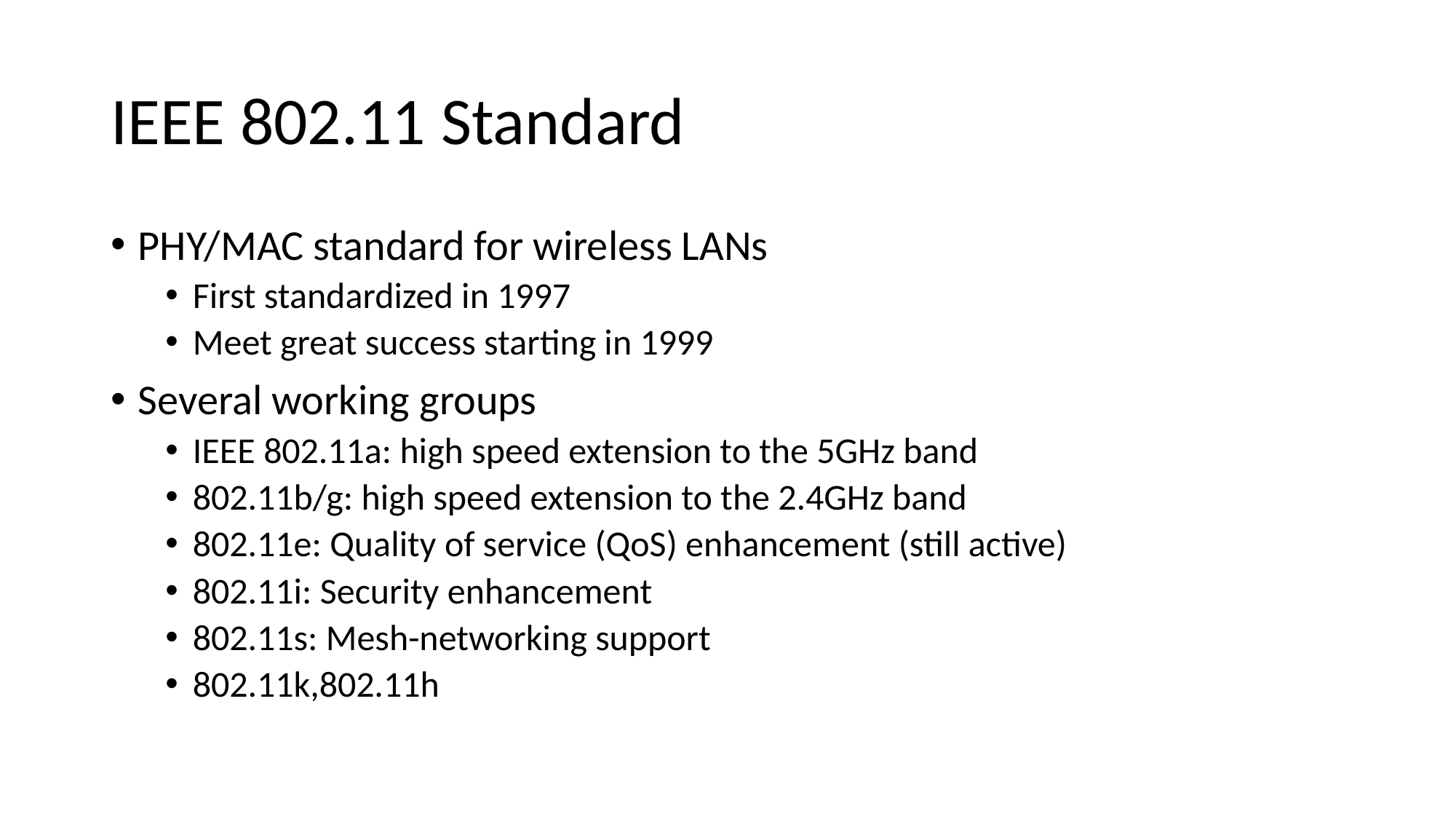

# IEEE 802.11 Standard
PHY/MAC standard for wireless LANs
First standardized in 1997
Meet great success starting in 1999
Several working groups
IEEE 802.11a: high speed extension to the 5GHz band
802.11b/g: high speed extension to the 2.4GHz band
802.11e: Quality of service (QoS) enhancement (still active)
802.11i: Security enhancement
802.11s: Mesh-networking support
802.11k,802.11h